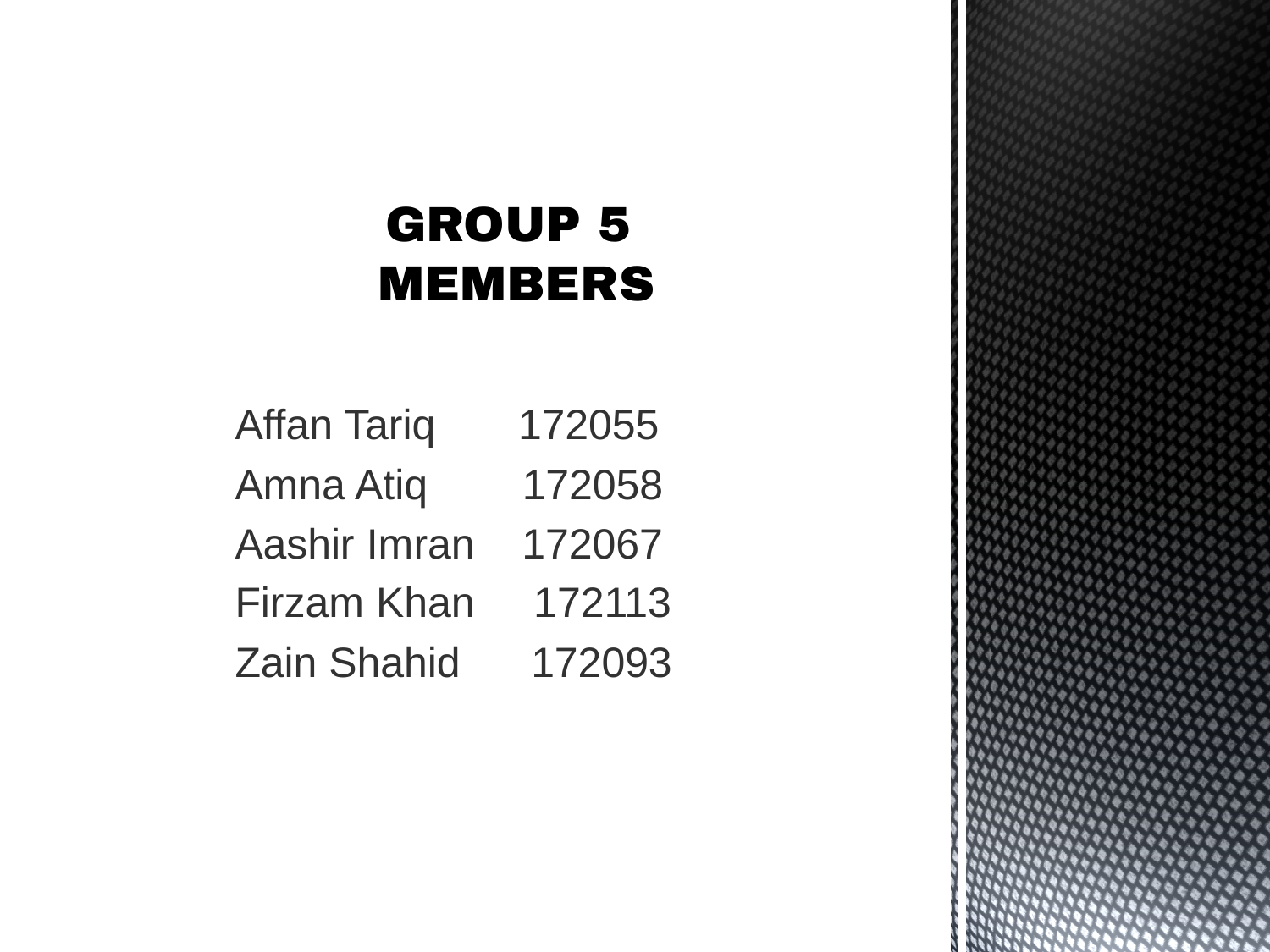

# GROUP 5 MEMBERS
Affan Tariq       172055
Amna Atiq        172058
Aashir Imran    172067
Firzam Khan     172113
Zain Shahid      172093